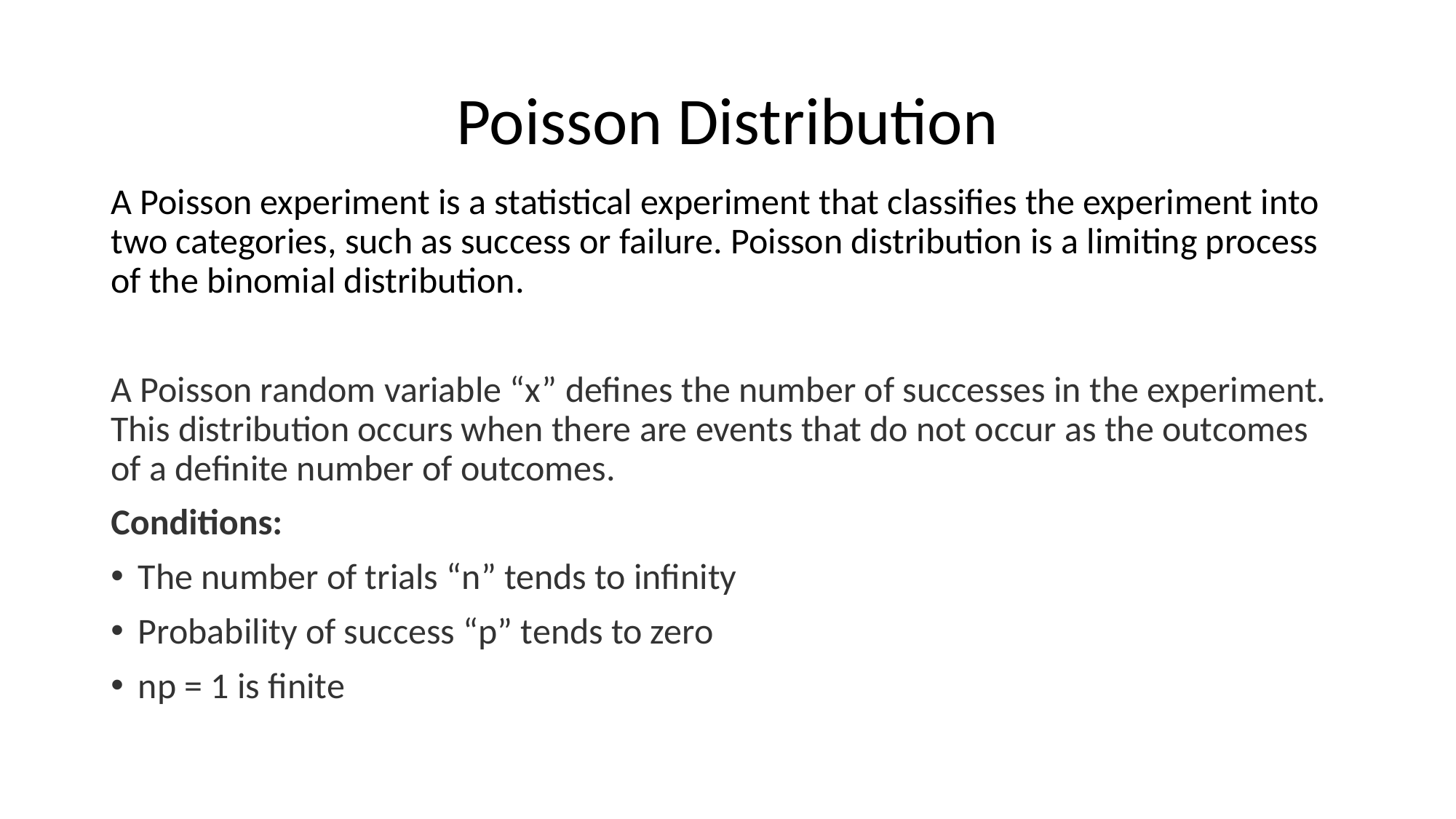

# Poisson Distribution
A Poisson experiment is a statistical experiment that classifies the experiment into two categories, such as success or failure. Poisson distribution is a limiting process of the binomial distribution.

A Poisson random variable “x” defines the number of successes in the experiment. This distribution occurs when there are events that do not occur as the outcomes of a definite number of outcomes.
Conditions:
The number of trials “n” tends to infinity
Probability of success “p” tends to zero
np = 1 is finite